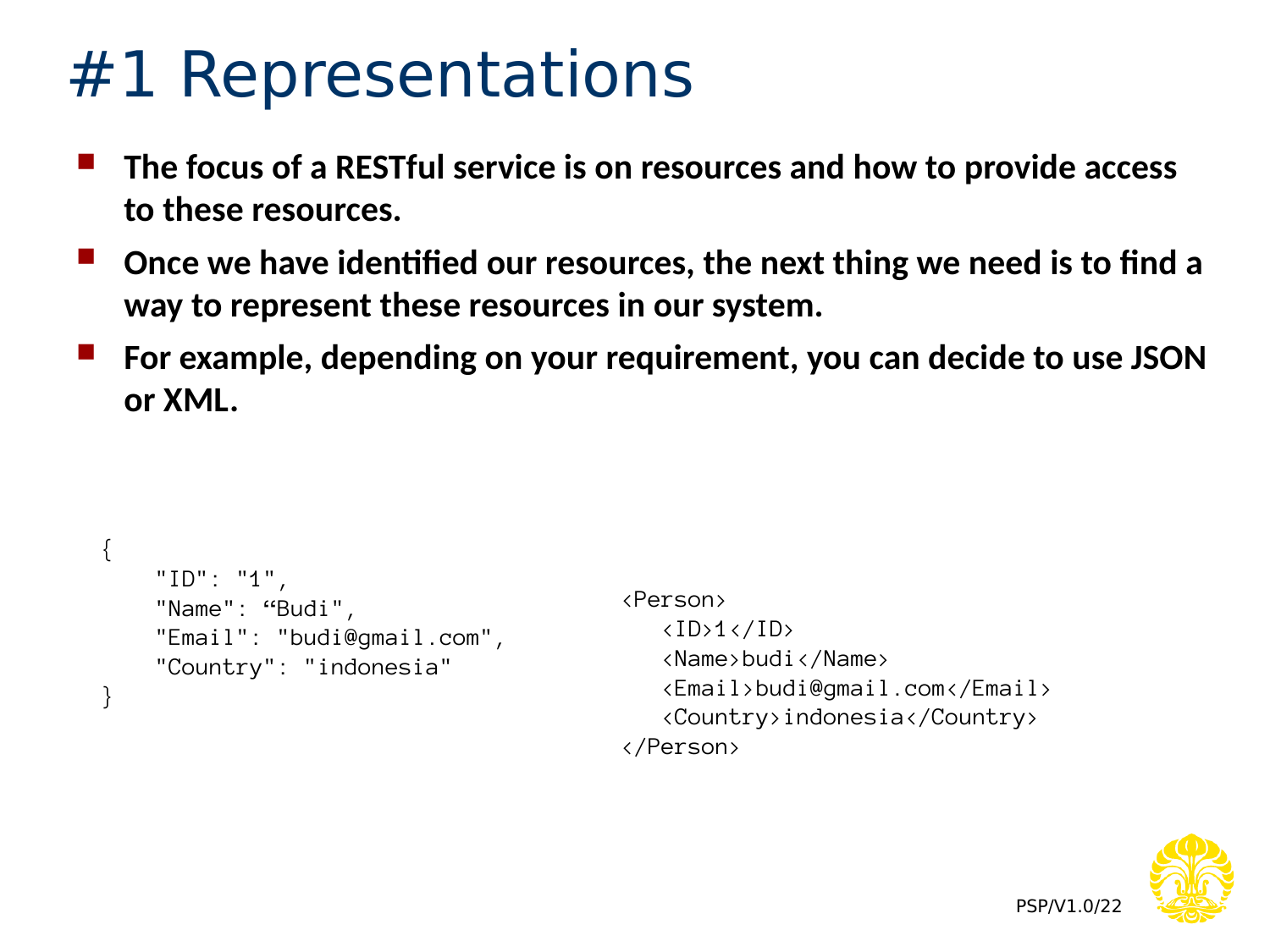

# #1 Representations
The focus of a RESTful service is on resources and how to provide access to these resources.
Once we have identified our resources, the next thing we need is to find a way to represent these resources in our system.
For example, depending on your requirement, you can decide to use JSON or XML.
{
    "ID": "1",
    "Name": “Budi",
    "Email": "budi@gmail.com",
    "Country": "indonesia"
}

<Person>
   <ID>1</ID>
   <Name>budi</Name>
   <Email>budi@gmail.com</Email>
   <Country>indonesia</Country>
</Person>